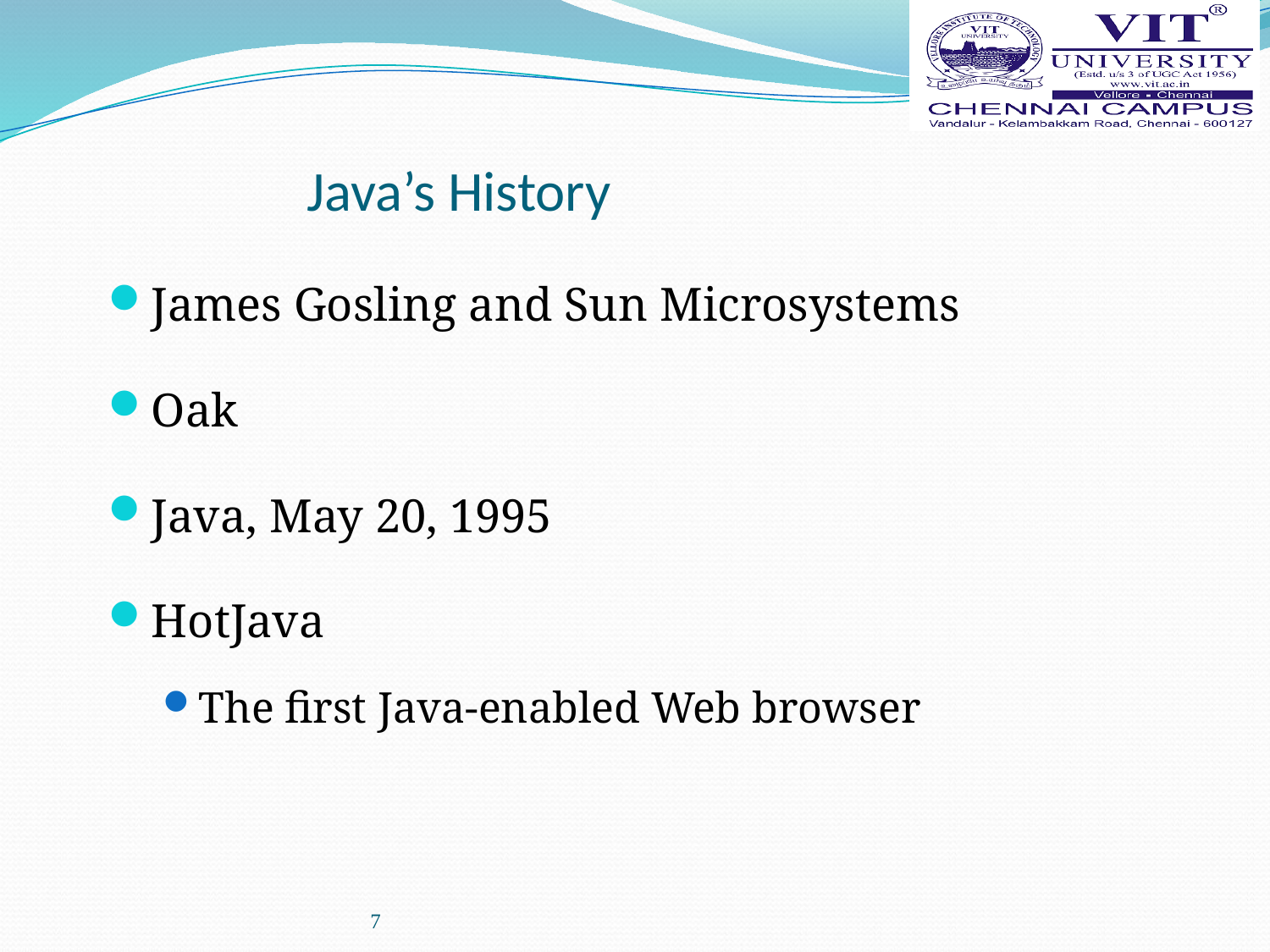

# Java’s History
James Gosling and Sun Microsystems
Oak
Java, May 20, 1995
HotJava
The first Java-enabled Web browser

7